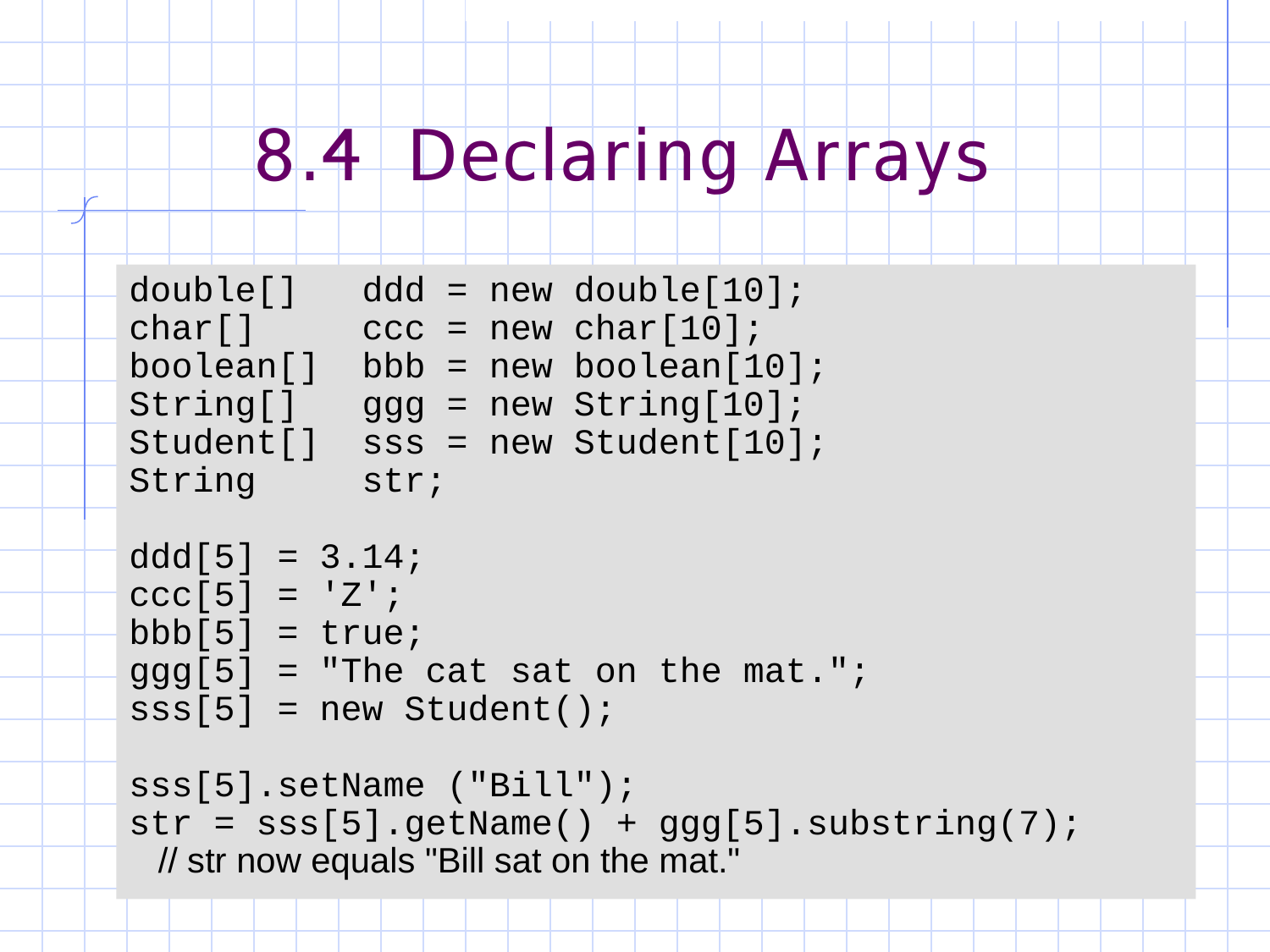

# 8.4  Declaring Arrays
double[]   ddd = new double[10];
char[]     ccc = new char[10];
boolean[]  bbb = new boolean[10];
String[]   ggg = new String[10];
Student[]  sss = new Student[10];
String     str;

ddd[5] = 3.14;
ccc[5] = 'Z';
bbb[5] = true;
ggg[5] = "The cat sat on the mat.";
sss[5] = new Student();

sss[5].setName ("Bill");
str = sss[5].getName() + ggg[5].substring(7);
   // str now equals "Bill sat on the mat."